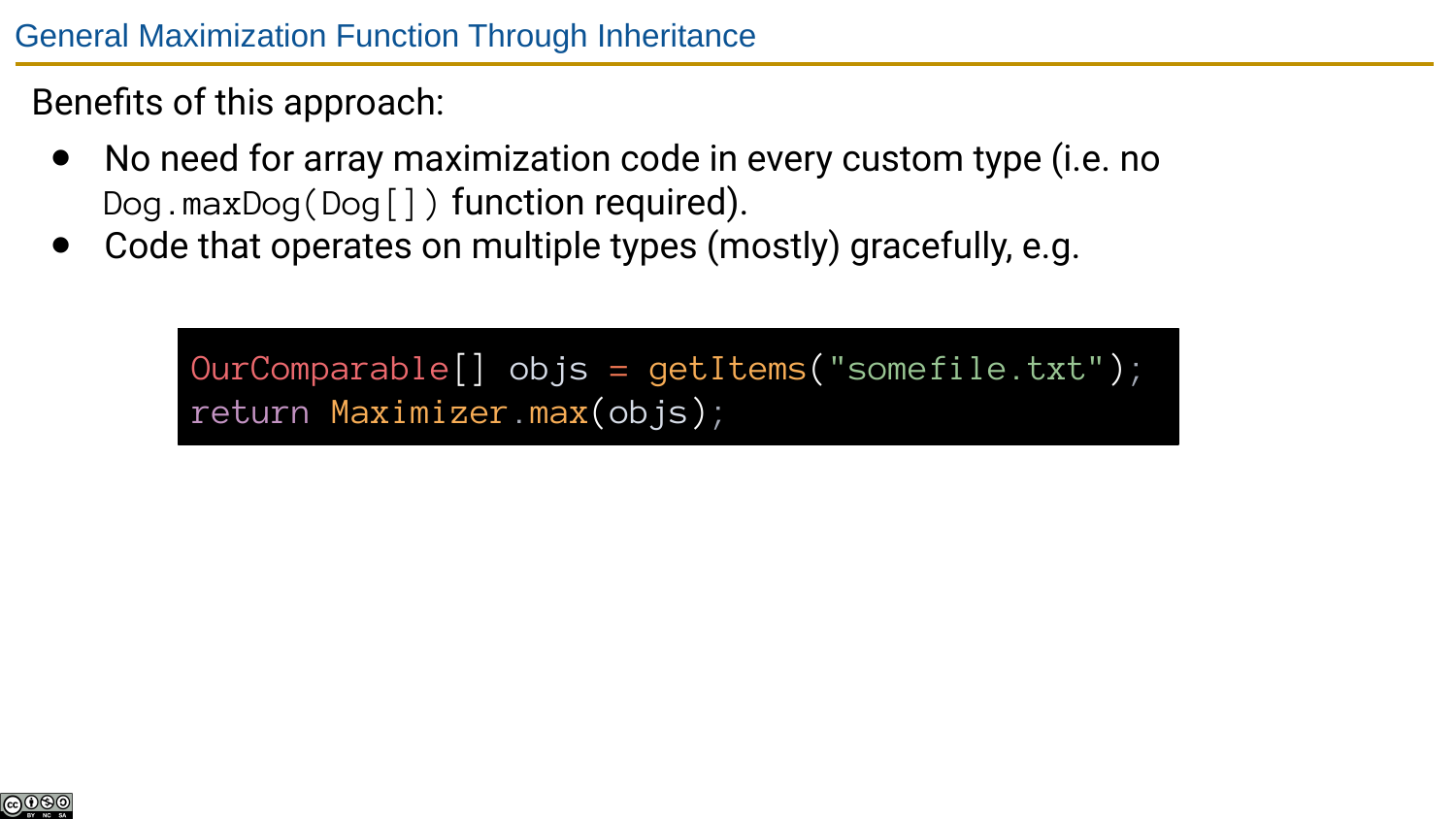

# General Maximization Function Through Inheritance
Benefits of this approach:
No need for array maximization code in every custom type (i.e. no Dog.maxDog(Dog[]) function required).
Code that operates on multiple types (mostly) gracefully, e.g.
OurComparable[] objs = getItems("somefile.txt");
return Maximizer.max(objs);